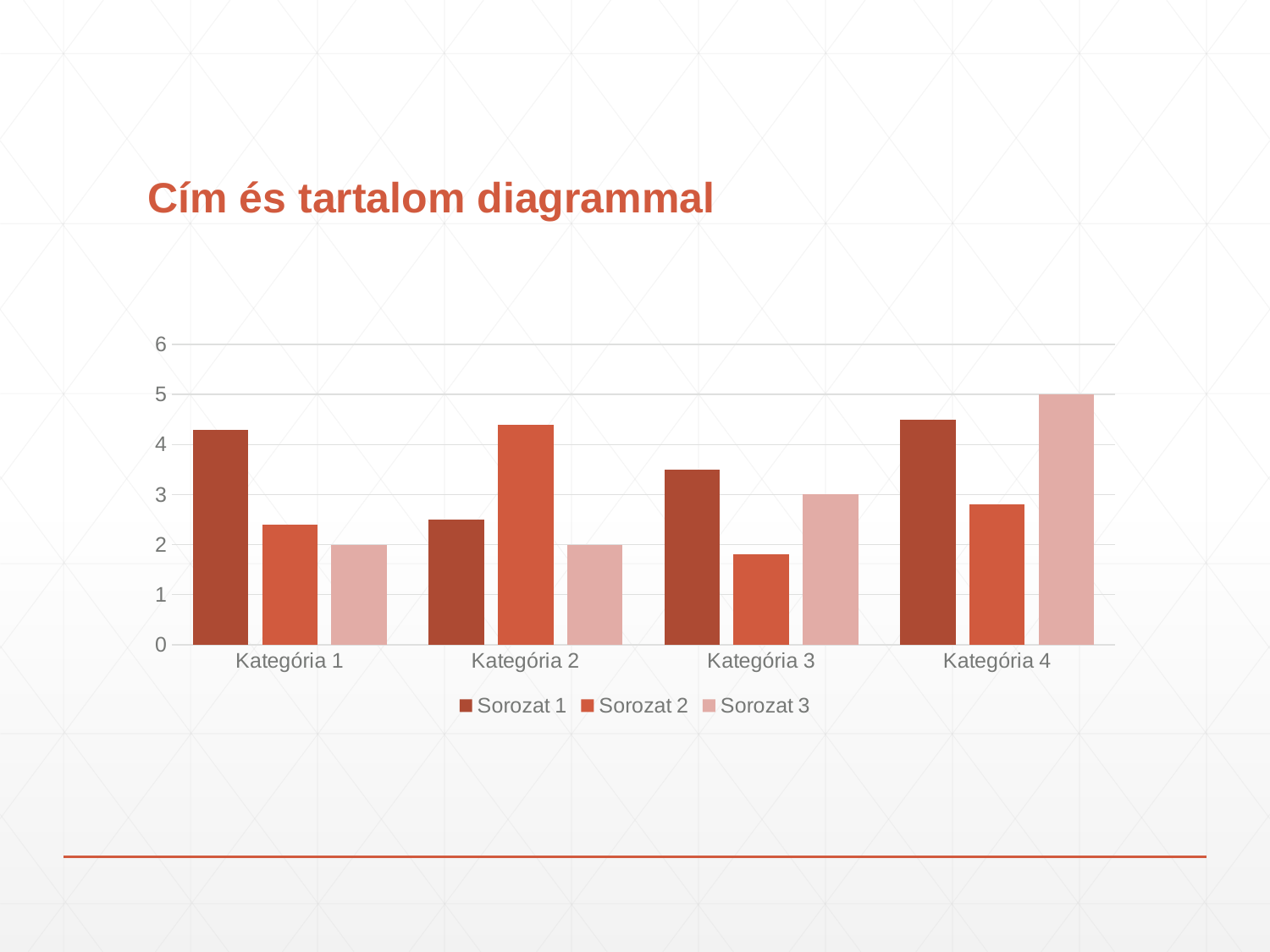

# Cím és tartalom diagrammal

### Chart

| Category | Sorozat 1 | Sorozat 2 | Sorozat 3 |
|---|---|---|---|
| Kategória 1 | 4.3 | 2.4 | 2.0 |
| Kategória 2 | 2.5 | 4.4 | 2.0 |
| Kategória 3 | 3.5 | 1.8 | 3.0 |
| Kategória 4 | 4.5 | 2.8 | 5.0 |